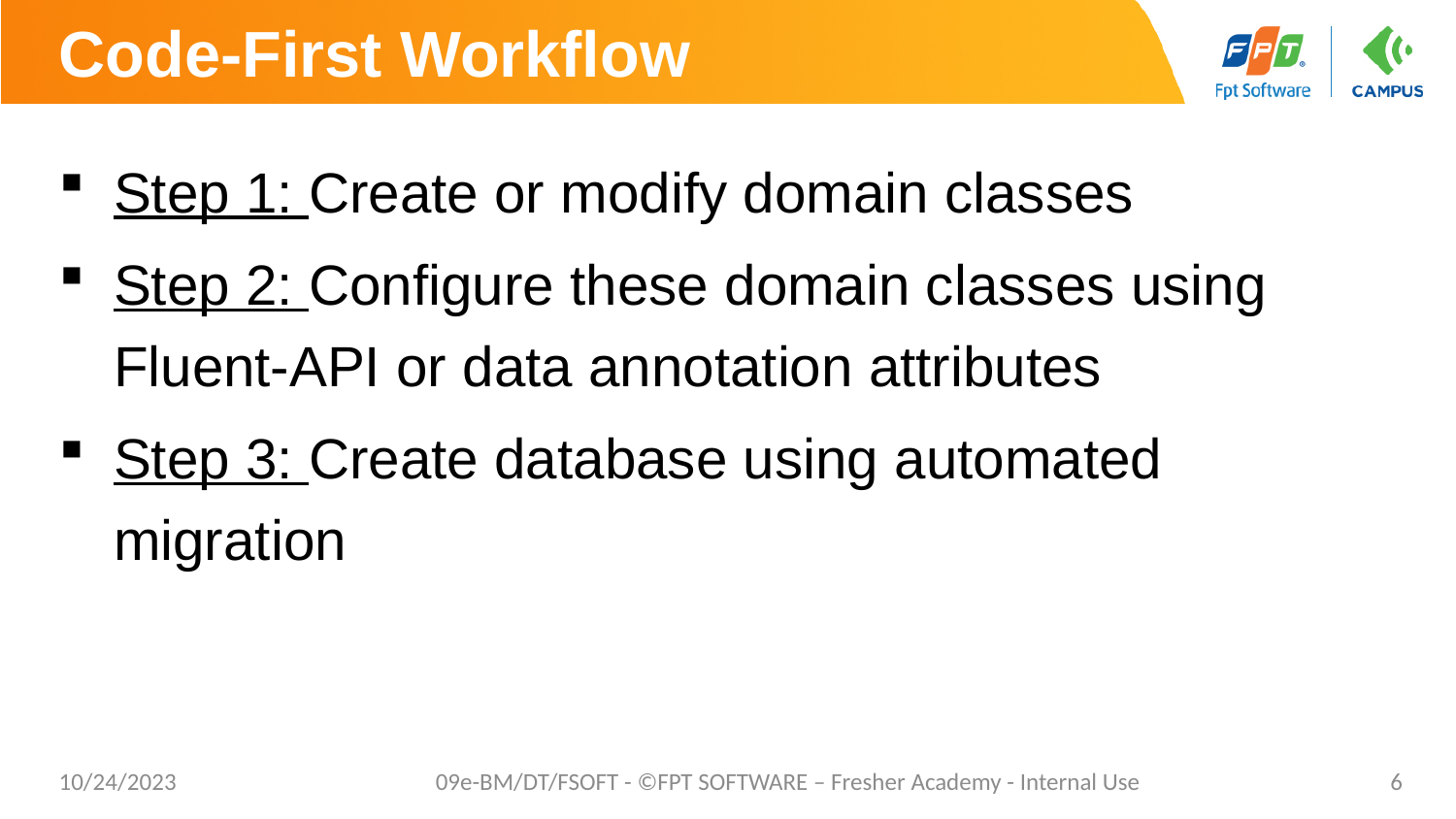

# Code-First Workflow
Step 1: Create or modify domain classes
Step 2: Configure these domain classes using Fluent-API or data annotation attributes
Step 3: Create database using automated migration

10/24/2023
09e-BM/DT/FSOFT - ©FPT SOFTWARE – Fresher Academy - Internal Use
6